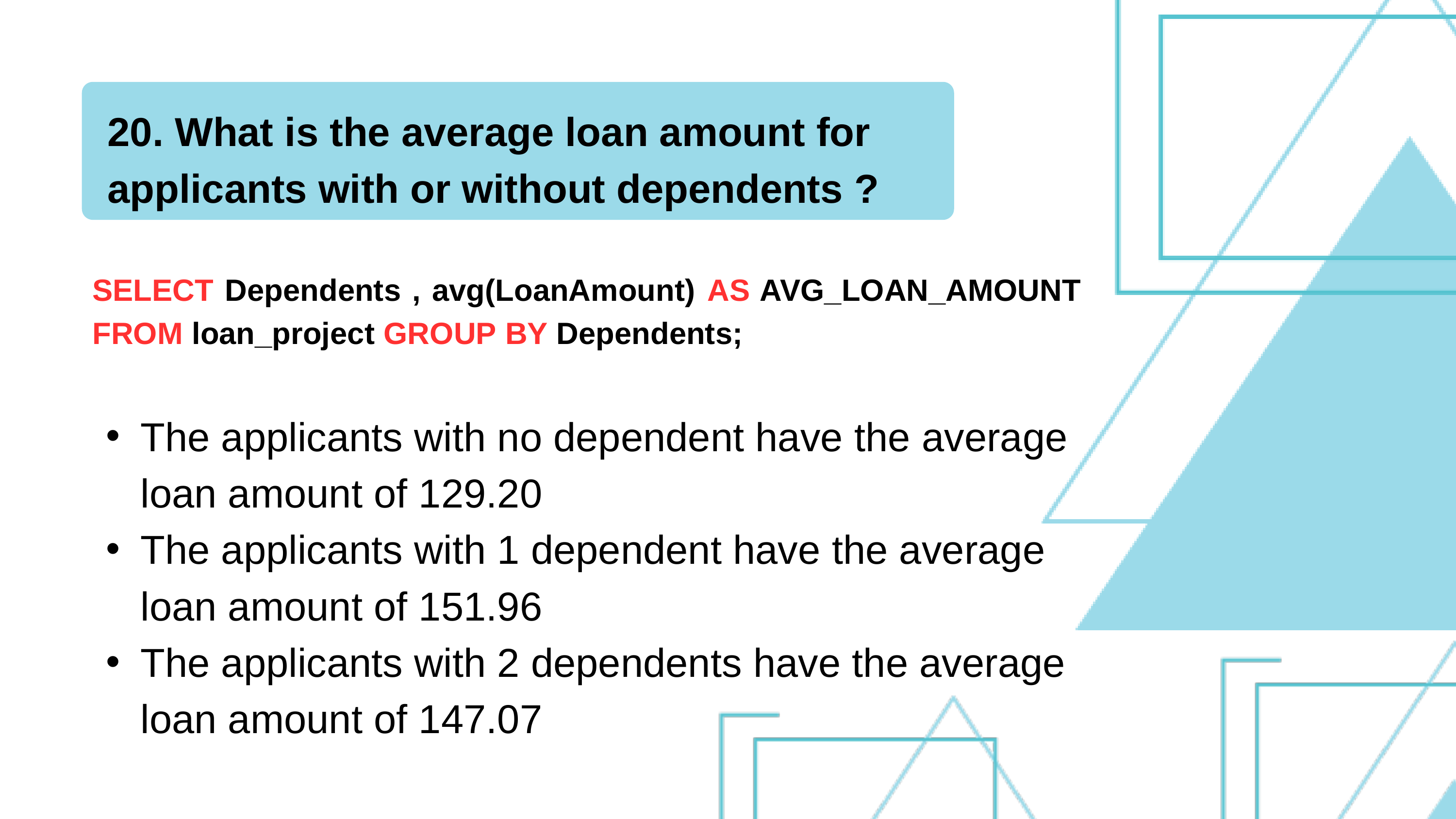

20. What is the average loan amount for applicants with or without dependents ?
SELECT Dependents , avg(LoanAmount) AS AVG_LOAN_AMOUNT FROM loan_project GROUP BY Dependents;
The applicants with no dependent have the average loan amount of 129.20
The applicants with 1 dependent have the average loan amount of 151.96
The applicants with 2 dependents have the average loan amount of 147.07